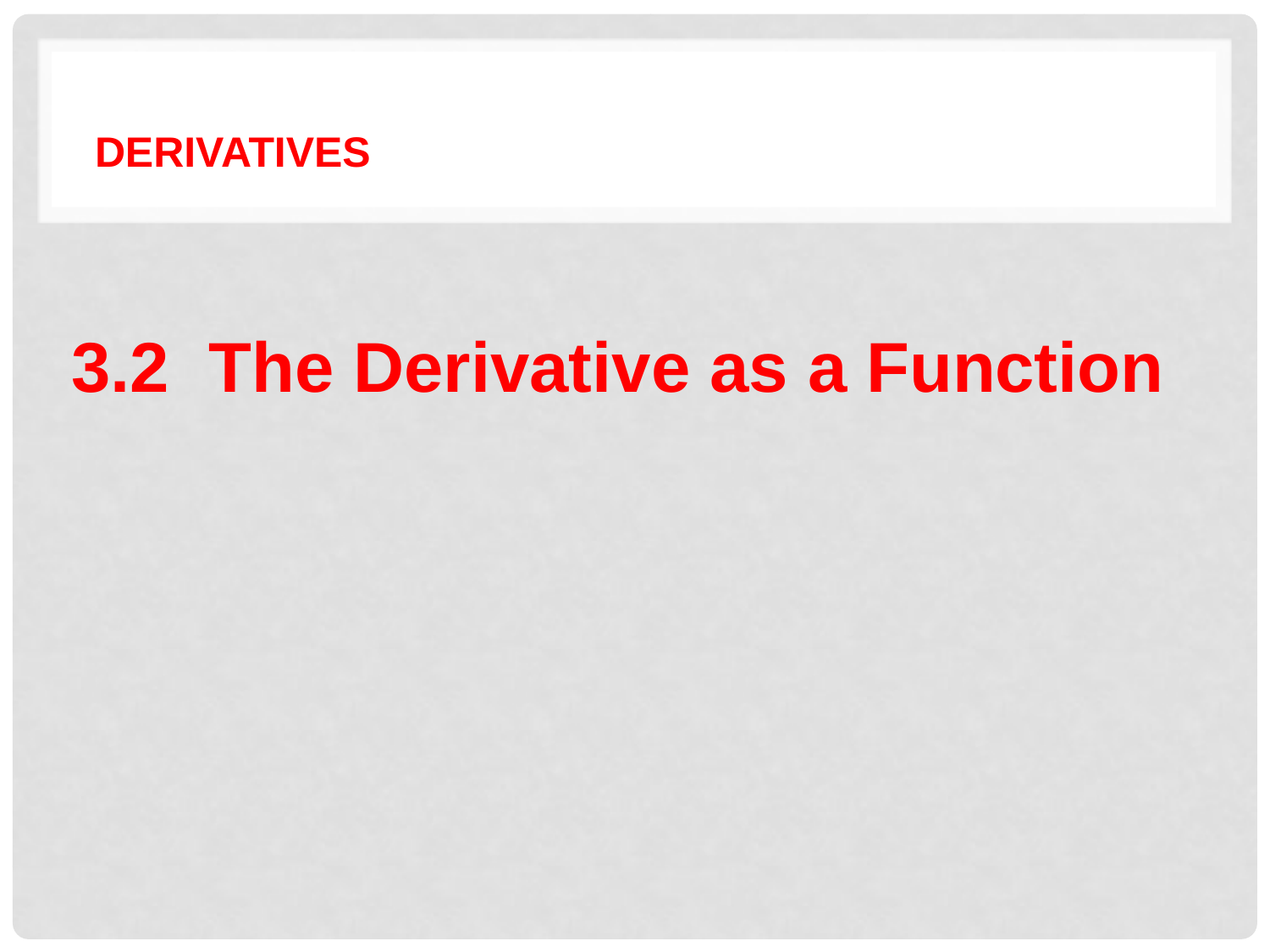

DERIVATIVES
3.2  The Derivative as a Function